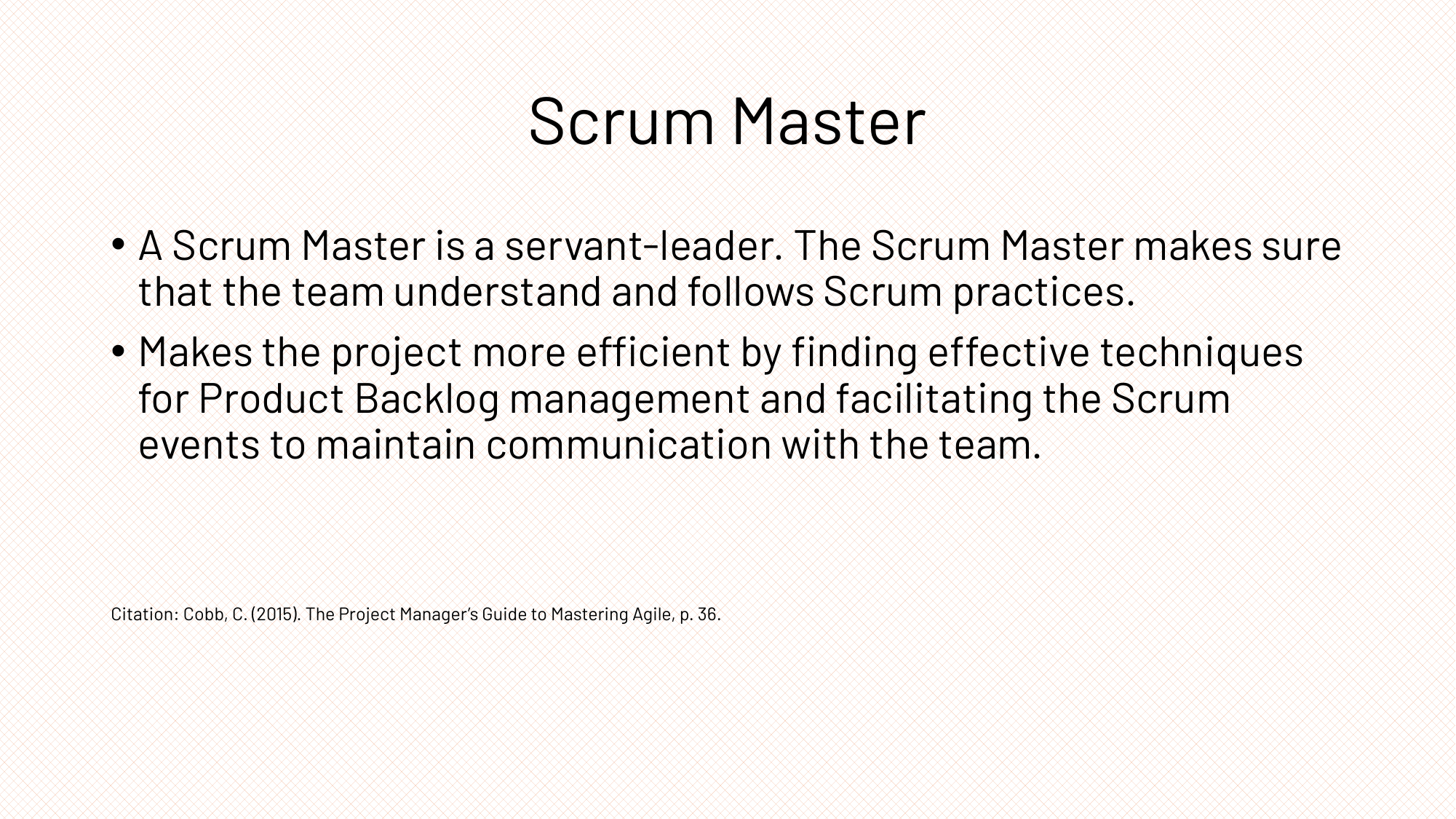

# Scrum Master
A Scrum Master is a servant-leader. The Scrum Master makes sure that the team understand and follows Scrum practices.
Makes the project more efficient by finding effective techniques for Product Backlog management and facilitating the Scrum events to maintain communication with the team.

Citation: Cobb, C. (2015). The Project Manager’s Guide to Mastering Agile, p. 36.